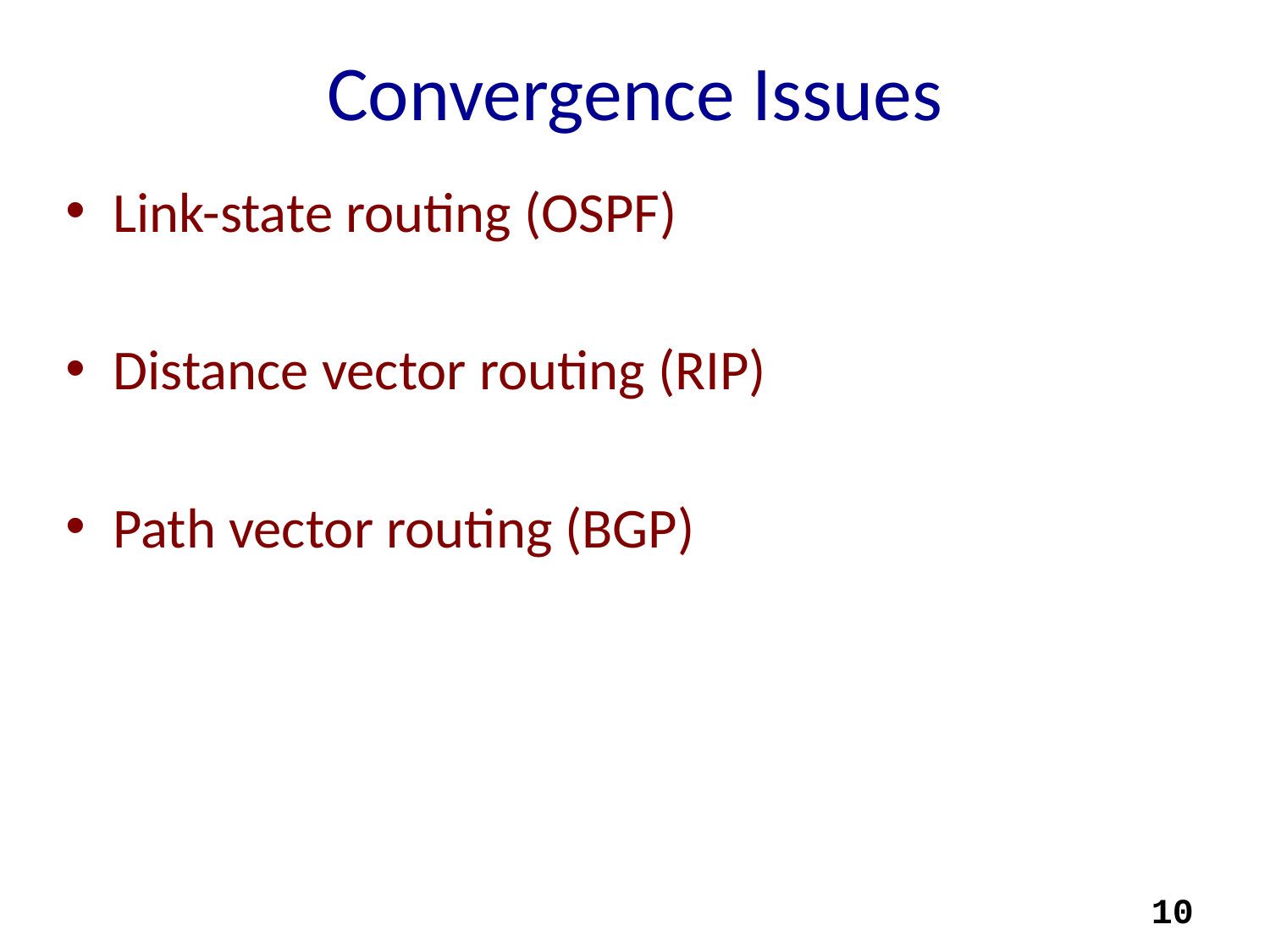

# Convergence Issues
Link-state routing (OSPF)

Distance vector routing (RIP)

Path vector routing (BGP)
10